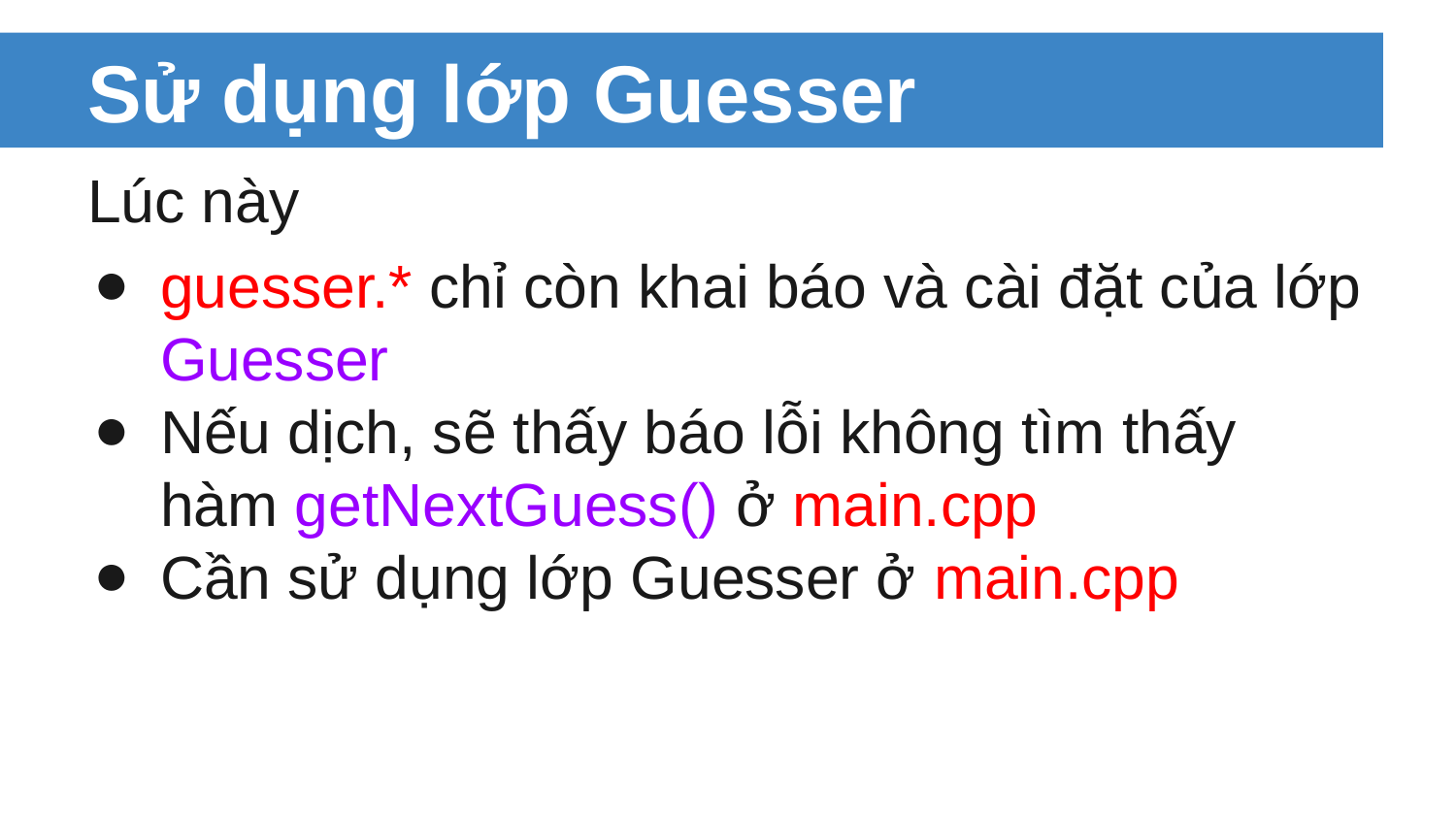

# Sử dụng lớp Guesser
Lúc này
guesser.* chỉ còn khai báo và cài đặt của lớp Guesser
Nếu dịch, sẽ thấy báo lỗi không tìm thấy hàm getNextGuess() ở main.cpp
Cần sử dụng lớp Guesser ở main.cpp